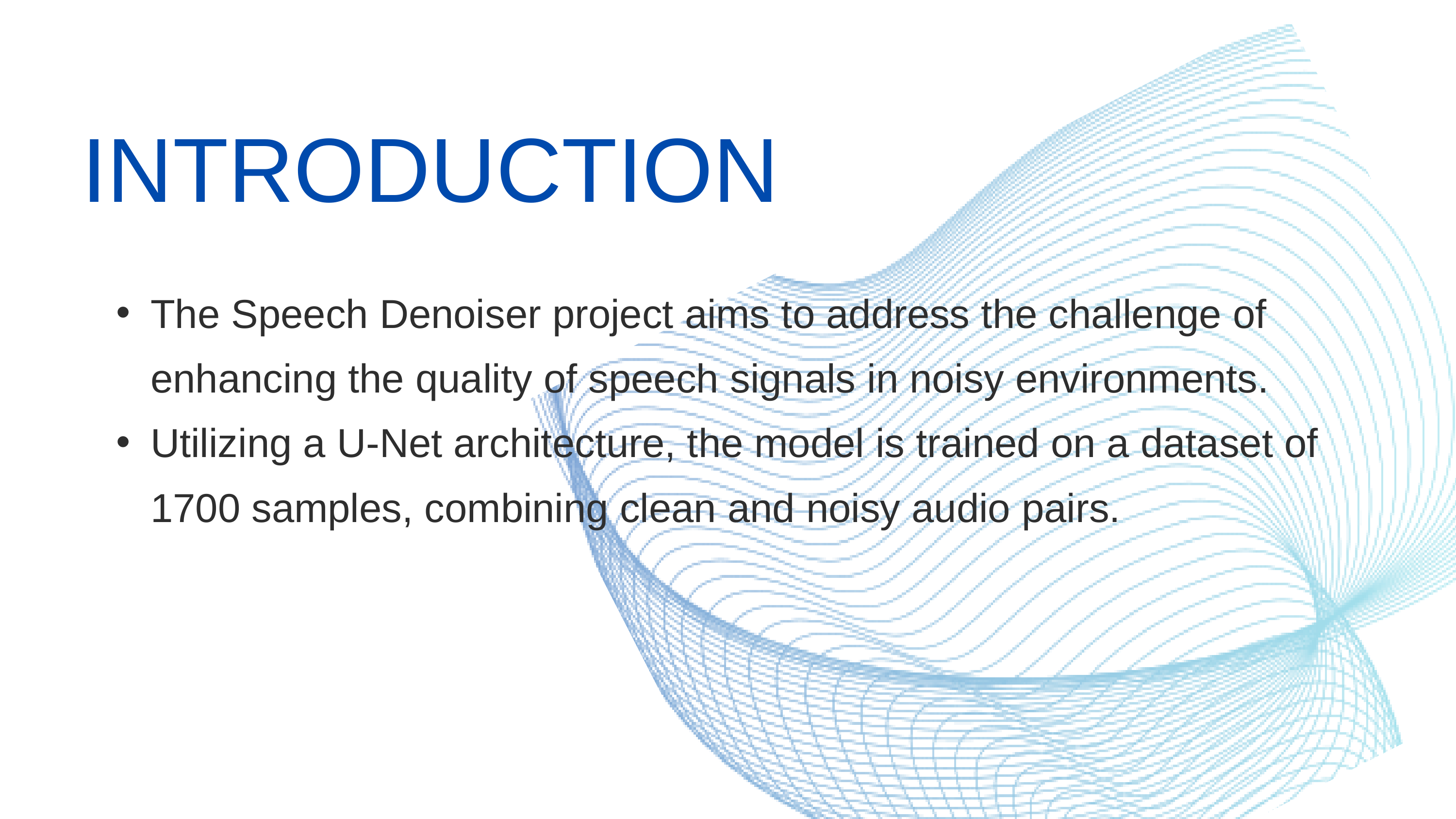

INTRODUCTION

The Speech Denoiser project aims to address the challenge of enhancing the quality of speech signals in noisy environments.
Utilizing a U-Net architecture, the model is trained on a dataset of 1700 samples, combining clean and noisy audio pairs.